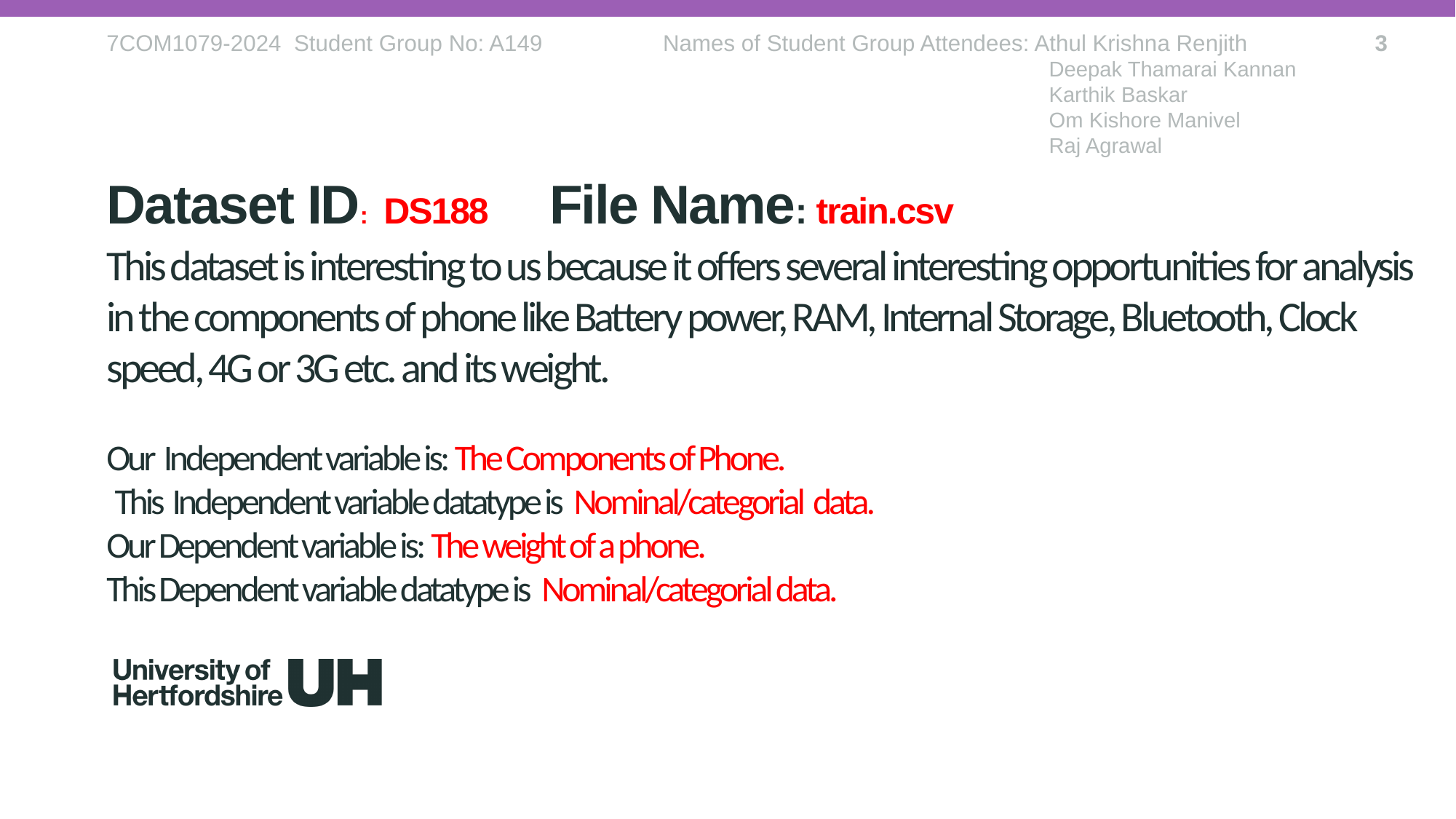

7COM1079-2024  Student Group No: A149                   Names of Student Group Attendees: Athul Krishna Renjith
                                                                                                                                                             Deepak Thamarai Kannan
                                                                                                                                                             Karthik Baskar
                                                                                                                                                             Om Kishore Manivel
                                                                                                                                                             Raj Agrawal

3
Dataset ID:   DS188       File Name: train.csv
# This dataset is interesting to us because it offers several interesting opportunities for analysis in the components of phone like Battery power, RAM, Internal Storage, Bluetooth, Clock speed, 4G or 3G etc. and its weight. Our  Independent variable is: The Components of Phone. This  Independent variable datatype is  Nominal/categorial  data. Our Dependent variable is: The weight of a phone. This Dependent variable datatype is  Nominal/categorial data.